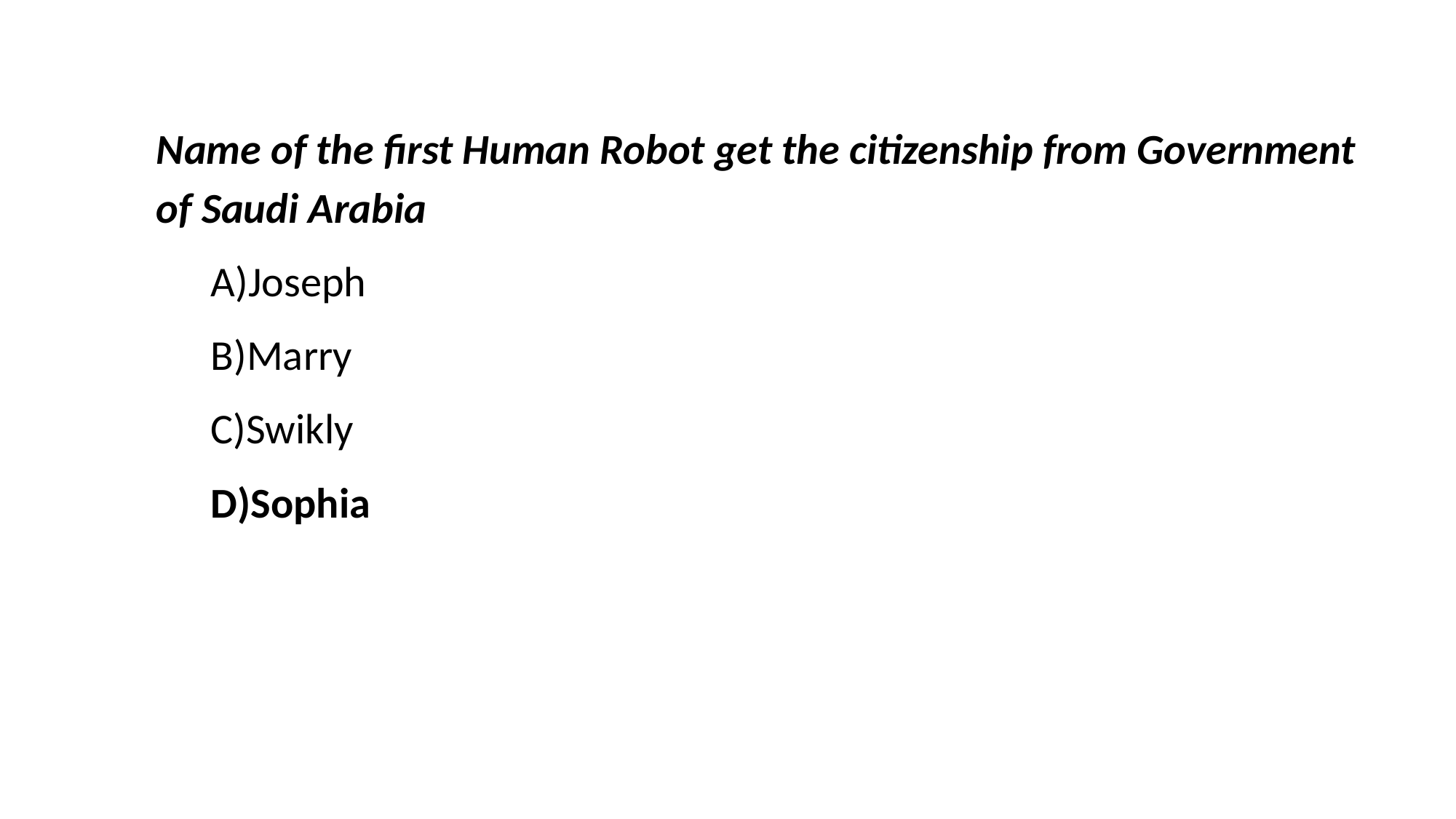

Name of the first Human Robot get the citizenship from Government of Saudi Arabia
	A)Joseph
	B)Marry
	C)Swikly
	D)Sophia